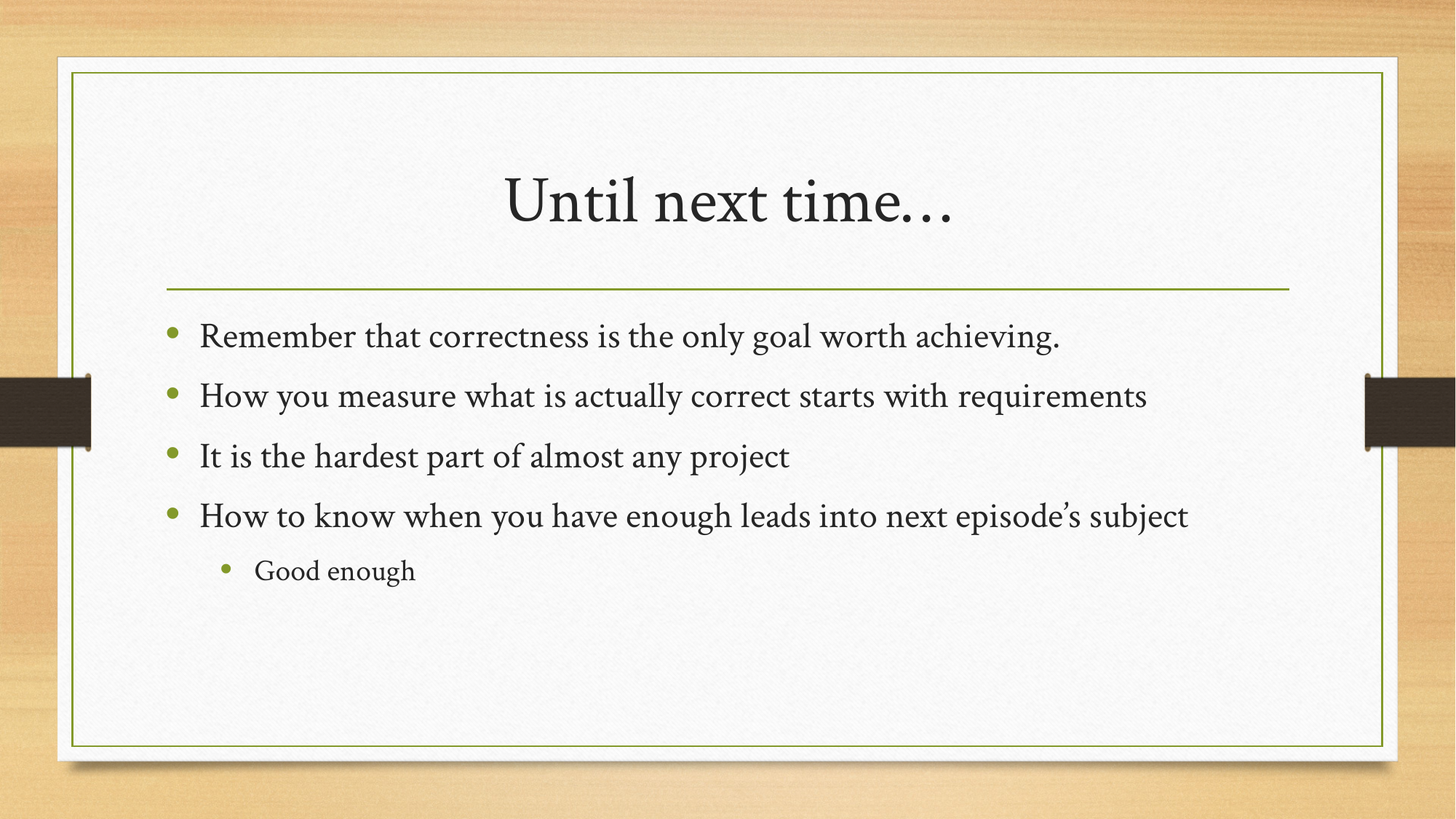

# Until next time…
Remember that correctness is the only goal worth achieving.
How you measure what is actually correct starts with requirements
It is the hardest part of almost any project
How to know when you have enough leads into next episode’s subject
Good enough